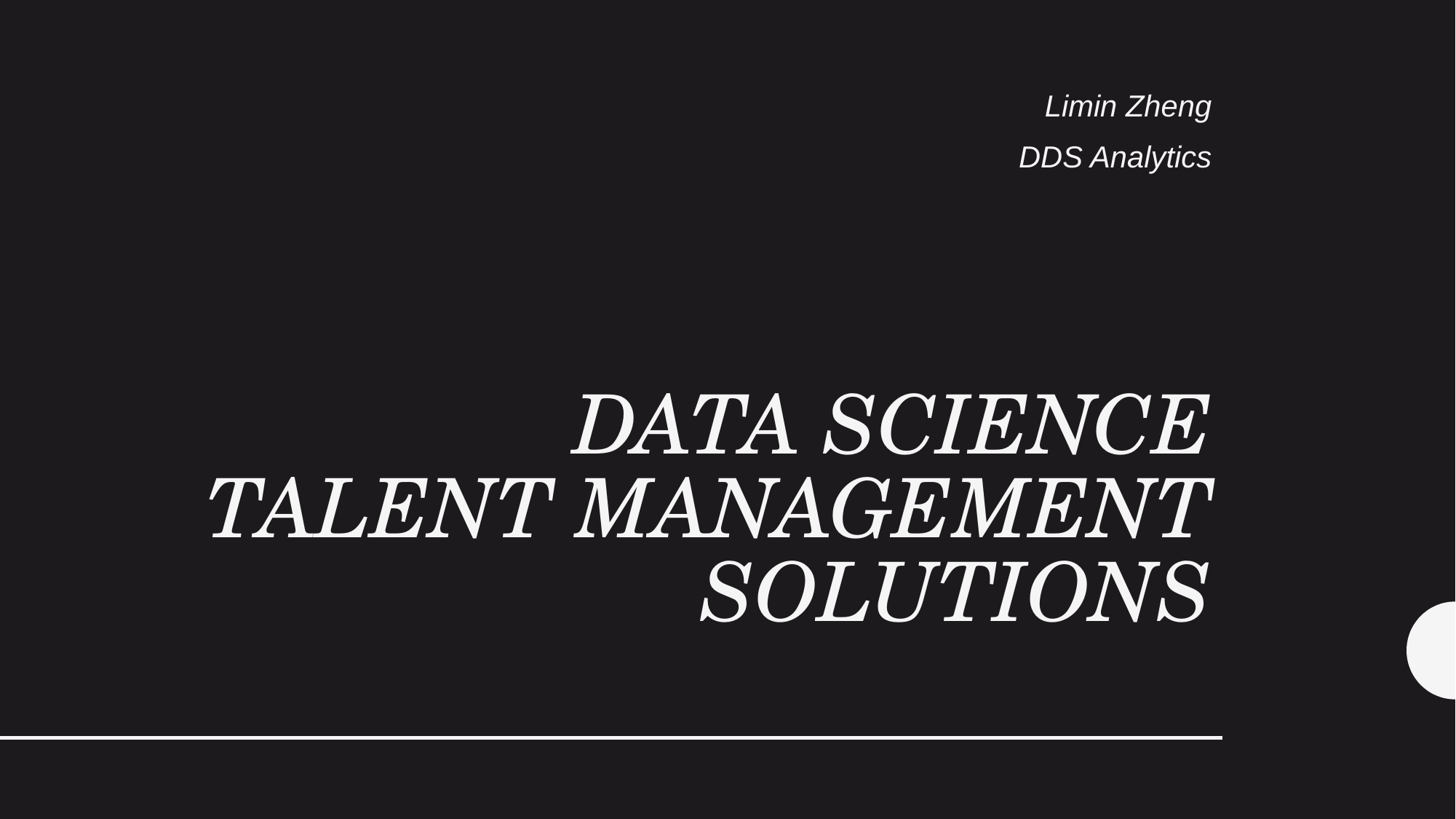

Limin Zheng
 DDS Analytics
# Data Science talent management Solutions